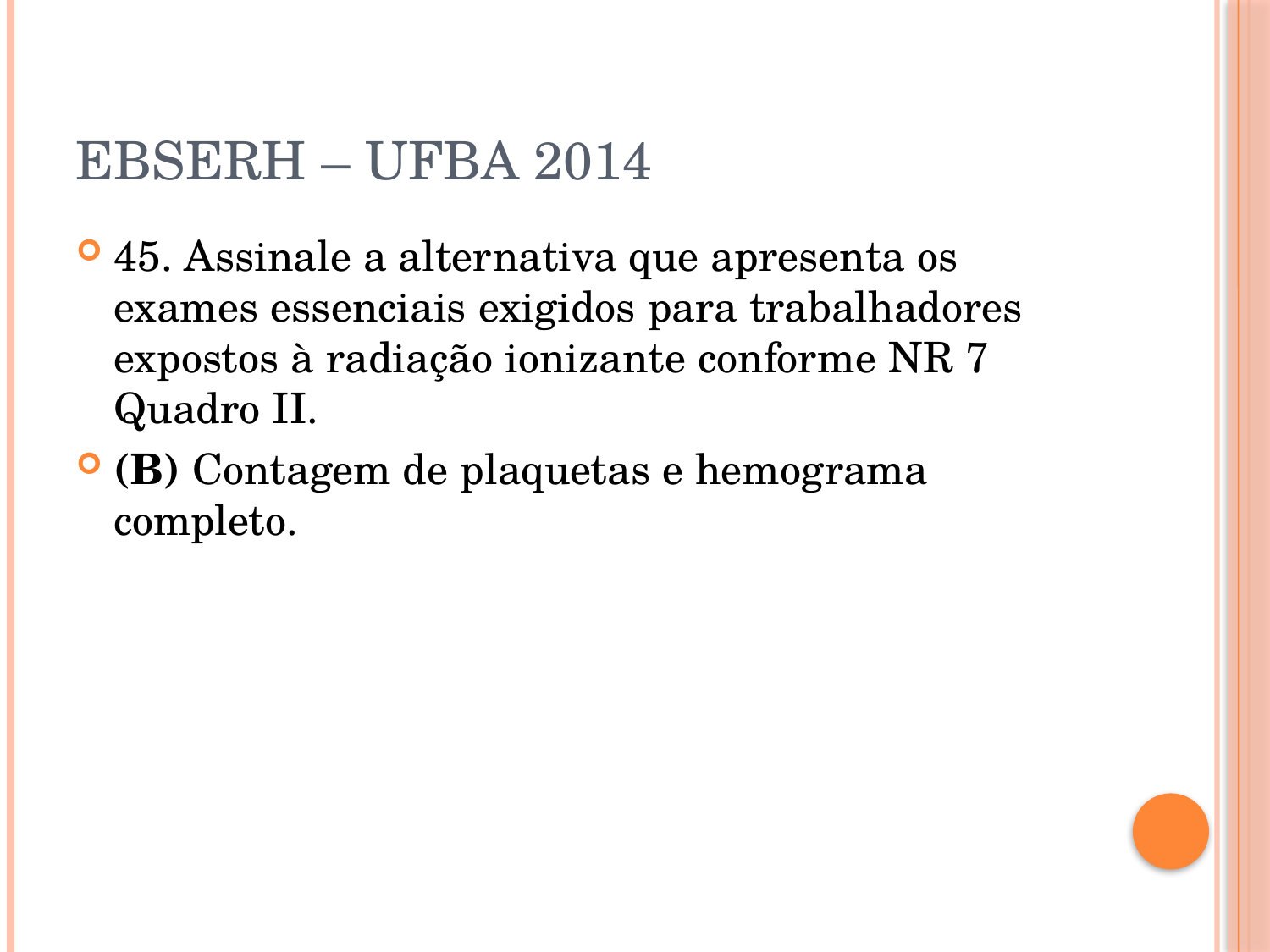

# EBSERH – UFBA 2014
45. Assinale a alternativa que apresenta os exames essenciais exigidos para trabalhadores expostos à radiação ionizante conforme NR 7 Quadro II.
(B) Contagem de plaquetas e hemograma completo.